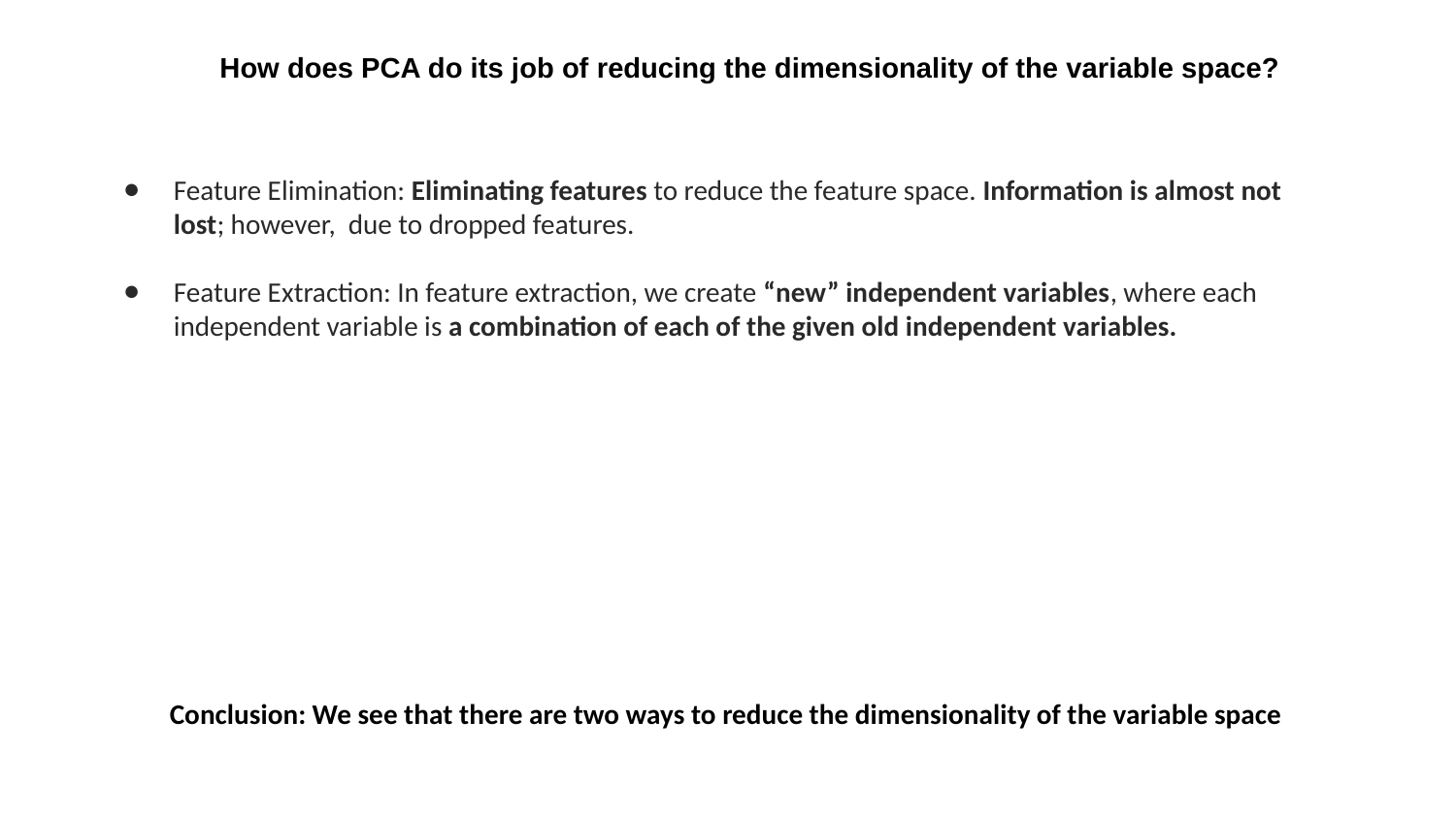

How does PCA do its job of reducing the dimensionality of the variable space?
Feature Elimination: Eliminating features to reduce the feature space. Information is almost not lost; however,  due to dropped features.

Feature Extraction: In feature extraction, we create “new” independent variables, where each independent variable is a combination of each of the given old independent variables.

Conclusion: We see that there are two ways to reduce the dimensionality of the variable space